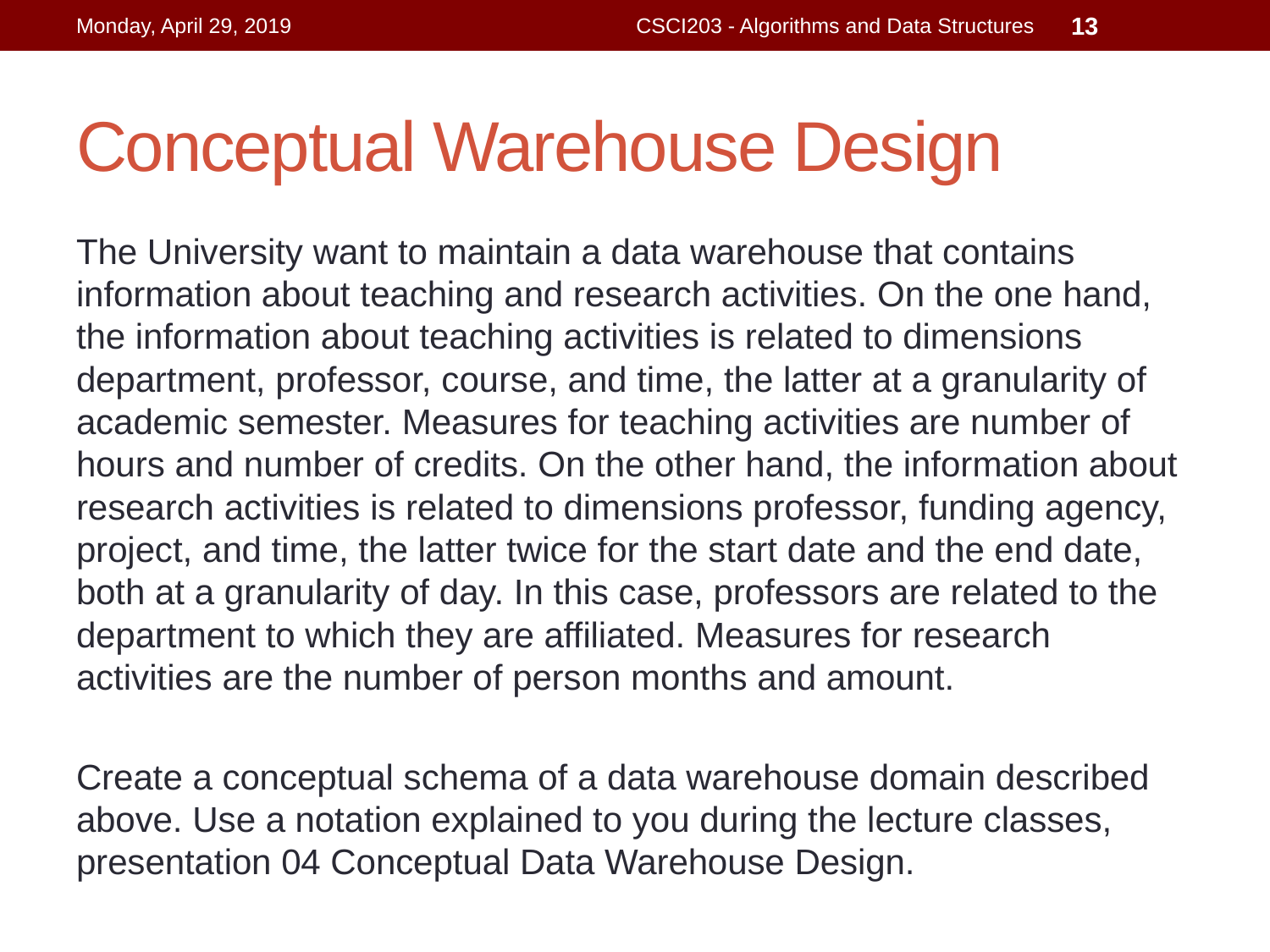

Monday, April 29, 2019
CSCI203 - Algorithms and Data Structures
13
# Conceptual Warehouse Design
The University want to maintain a data warehouse that contains information about teaching and research activities. On the one hand, the information about teaching activities is related to dimensions department, professor, course, and time, the latter at a granularity of academic semester. Measures for teaching activities are number of hours and number of credits. On the other hand, the information about research activities is related to dimensions professor, funding agency, project, and time, the latter twice for the start date and the end date, both at a granularity of day. In this case, professors are related to the department to which they are affiliated. Measures for research activities are the number of person months and amount.

Create a conceptual schema of a data warehouse domain described above. Use a notation explained to you during the lecture classes, presentation 04 Conceptual Data Warehouse Design.